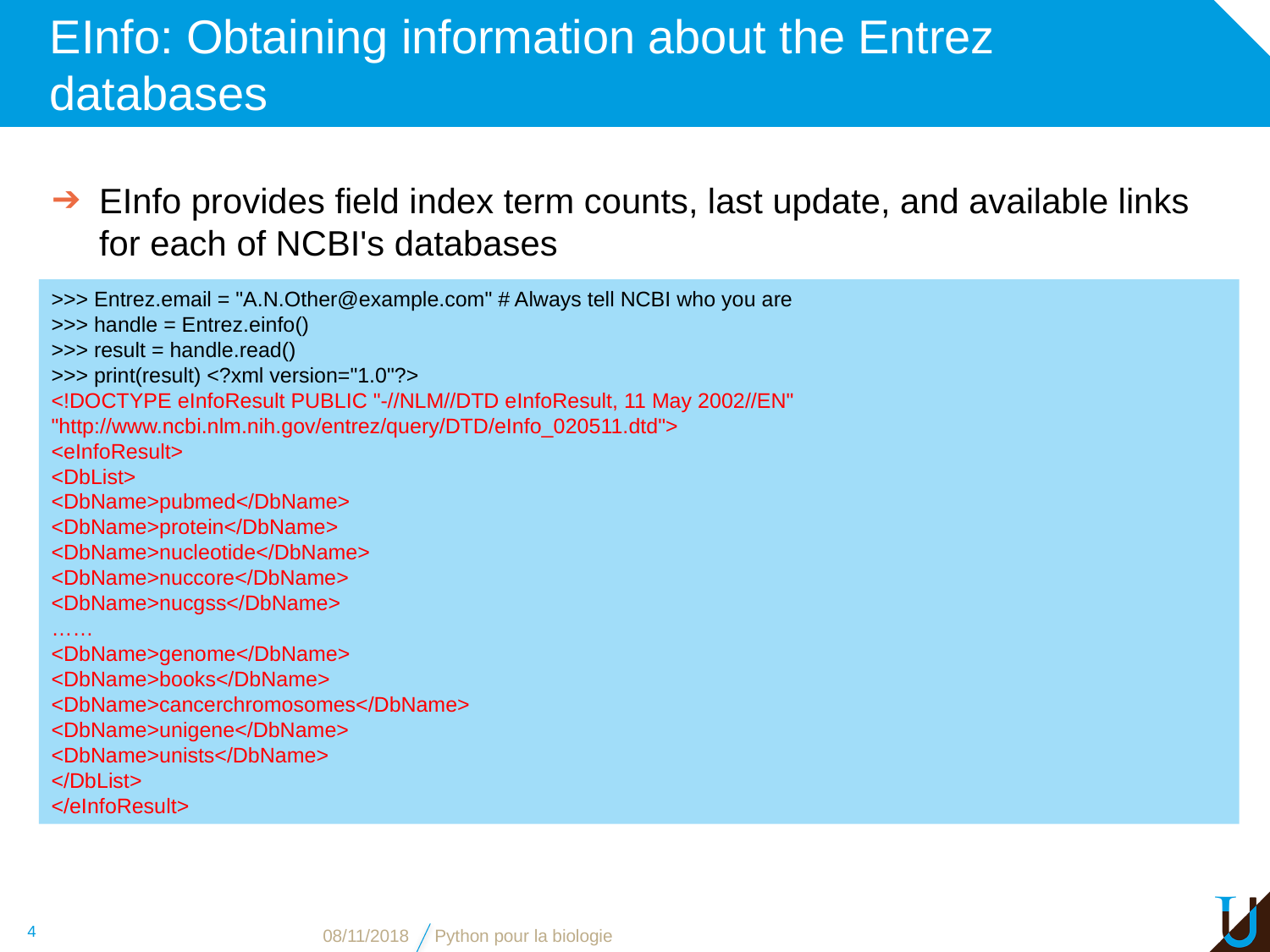

# EInfo: Obtaining information about the Entrez databases
EInfo provides field index term counts, last update, and available links for each of NCBI's databases
>>> Entrez.email = "A.N.Other@example.com" # Always tell NCBI who you are
>>> handle = Entrez.einfo()
>>> result = handle.read()
>>> print(result) <?xml version="1.0"?>
<!DOCTYPE eInfoResult PUBLIC "-//NLM//DTD eInfoResult, 11 May 2002//EN"
"http://www.ncbi.nlm.nih.gov/entrez/query/DTD/eInfo_020511.dtd">
<eInfoResult>
<DbList>
<DbName>pubmed</DbName>
<DbName>protein</DbName>
<DbName>nucleotide</DbName>
<DbName>nuccore</DbName>
<DbName>nucgss</DbName>
……
<DbName>genome</DbName>
<DbName>books</DbName>
<DbName>cancerchromosomes</DbName>
<DbName>unigene</DbName>
<DbName>unists</DbName>
</DbList>
</eInfoResult>
4
08/11/2018
Python pour la biologie